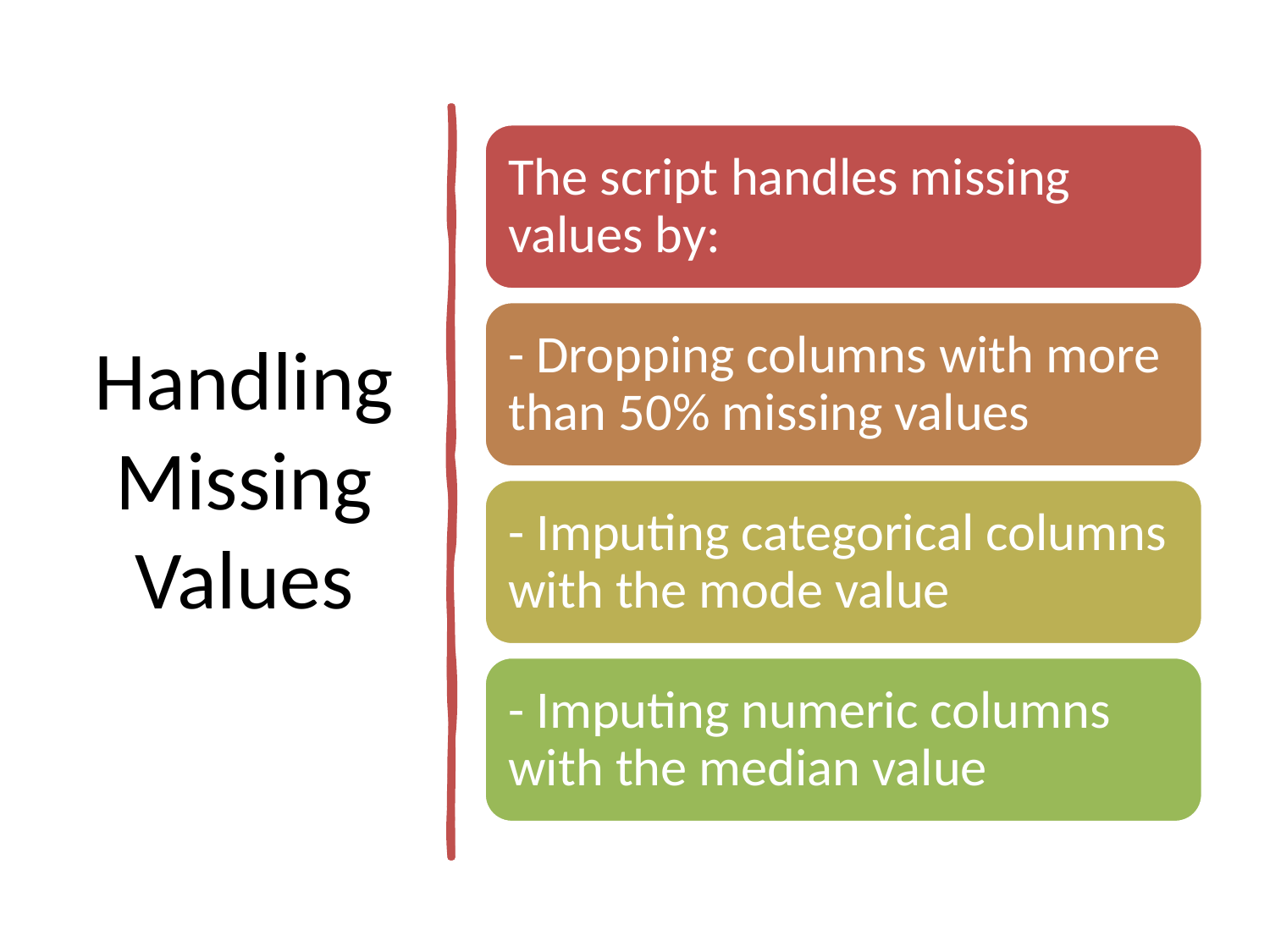

# Handling Missing Values

The script handles missing values by:

- Dropping columns with more than 50% missing values

- Imputing categorical columns with the mode value

- Imputing numeric columns with the median value